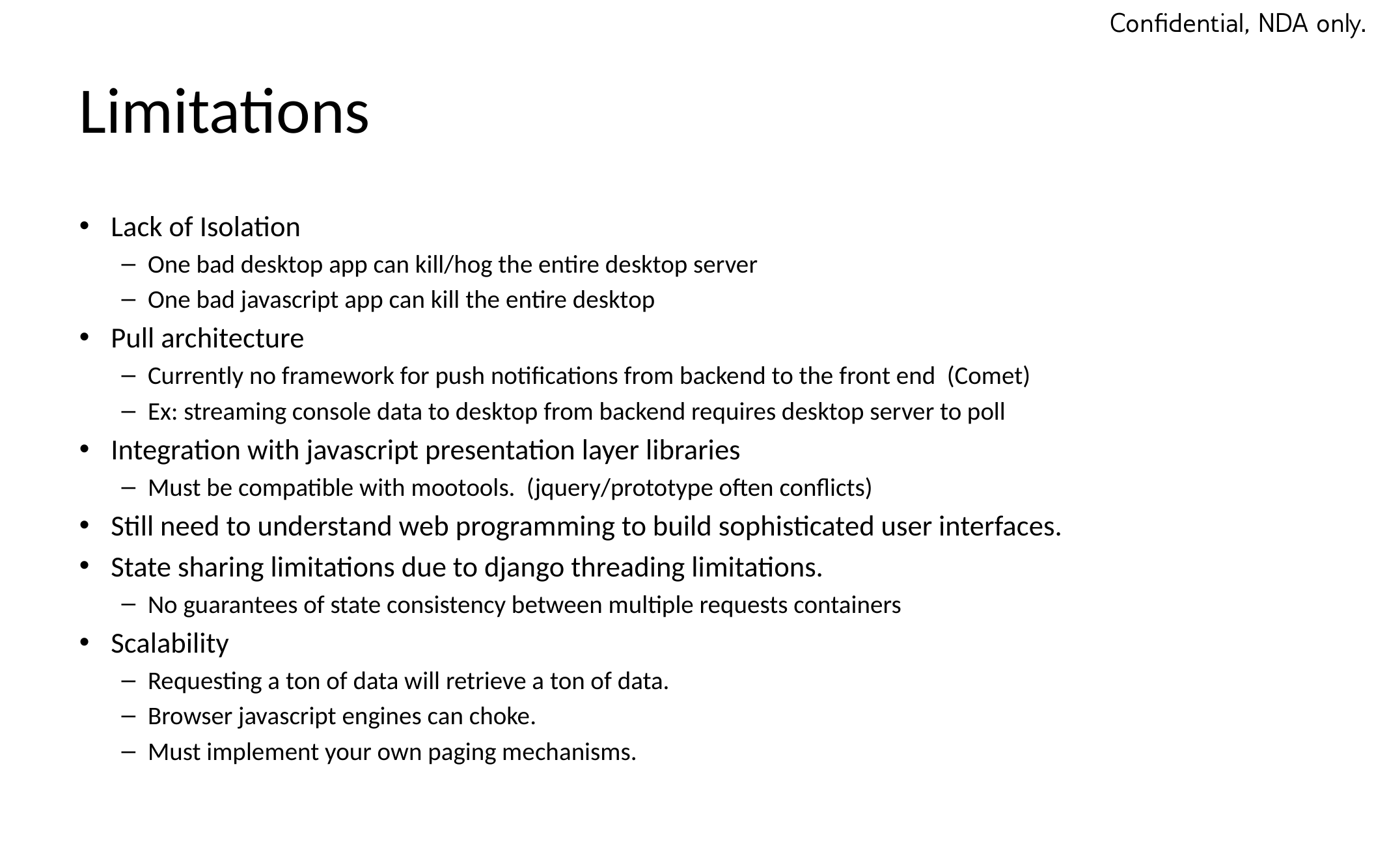

# Limitations
Lack of Isolation
One bad desktop app can kill/hog the entire desktop server
One bad javascript app can kill the entire desktop
Pull architecture
Currently no framework for push notifications from backend to the front end  (Comet)
Ex: streaming console data to desktop from backend requires desktop server to poll
Integration with javascript presentation layer libraries
Must be compatible with mootools.  (jquery/prototype often conflicts)
Still need to understand web programming to build sophisticated user interfaces.
State sharing limitations due to django threading limitations.
No guarantees of state consistency between multiple requests containers
Scalability
Requesting a ton of data will retrieve a ton of data.
Browser javascript engines can choke.
Must implement your own paging mechanisms.